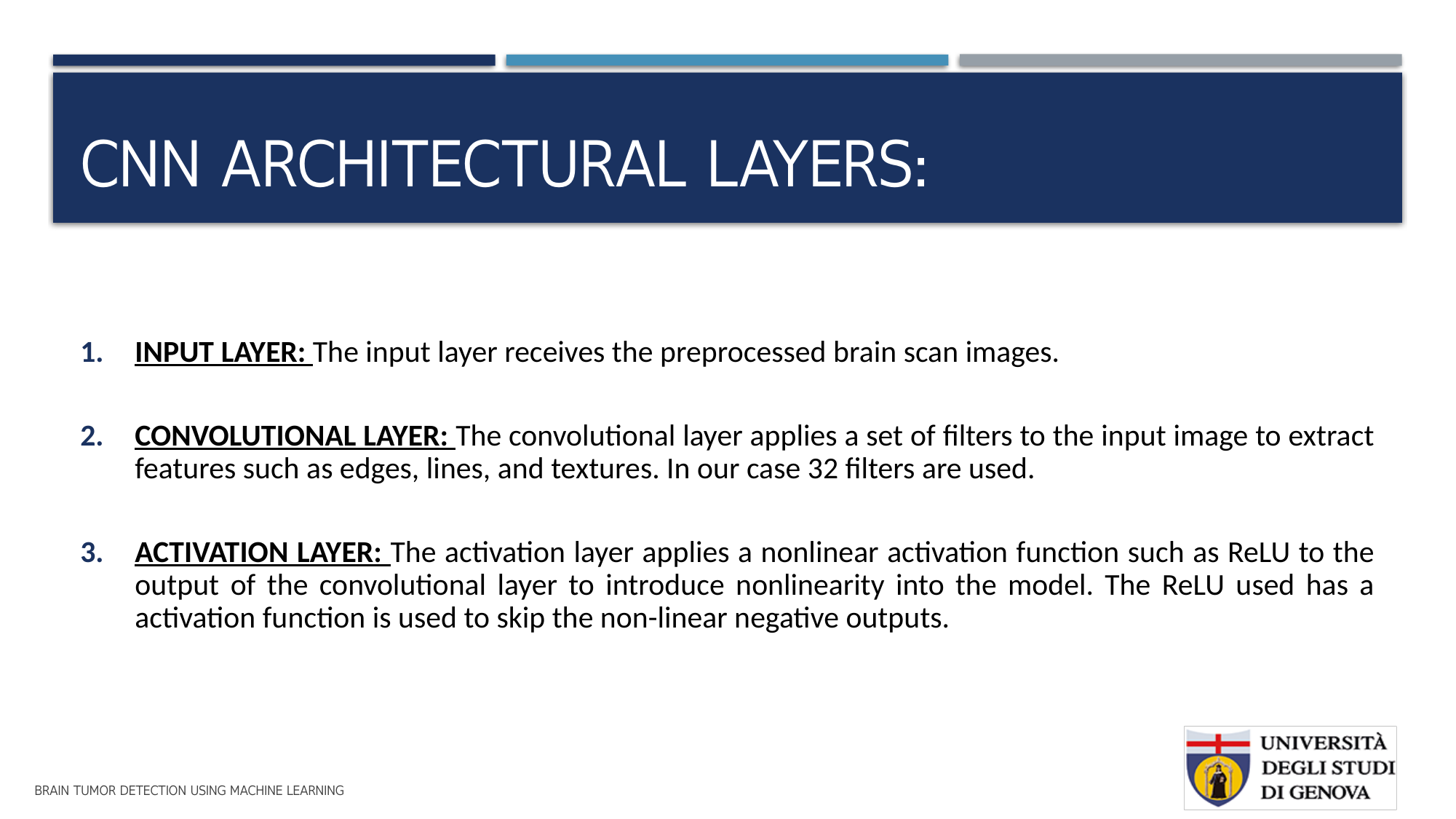

# CNN architectural layers:

INPUT LAYER: The input layer receives the preprocessed brain scan images.

CONVOLUTIONAL LAYER: The convolutional layer applies a set of filters to the input image to extract features such as edges, lines, and textures. In our case 32 filters are used.

ACTIVATION LAYER: The activation layer applies a nonlinear activation function such as ReLU to the output of the convolutional layer to introduce nonlinearity into the model. The ReLU used has a activation function is used to skip the non-linear negative outputs.

BRAIN TUMOR DETECTION USING MACHINE LEARNING